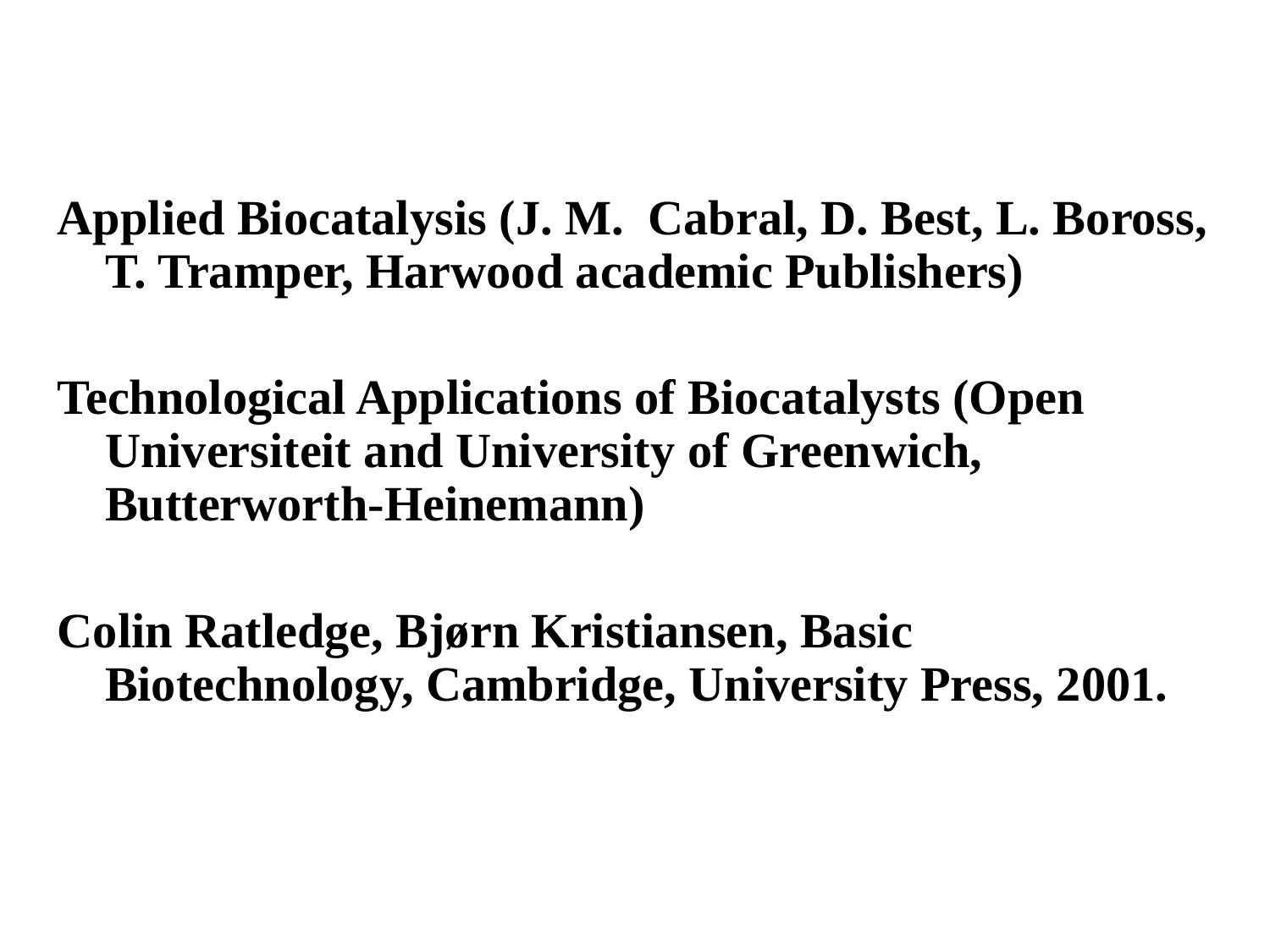

Applied Biocatalysis (J. M.  Cabral, D. Best, L. Boross, T. Tramper, Harwood academic Publishers)

Technological Applications of Biocatalysts (Open Universiteit and University of Greenwich, Butterworth-Heinemann)

Colin Ratledge, Bjørn Kristiansen, Basic Biotechnology, Cambridge, University Press, 2001.